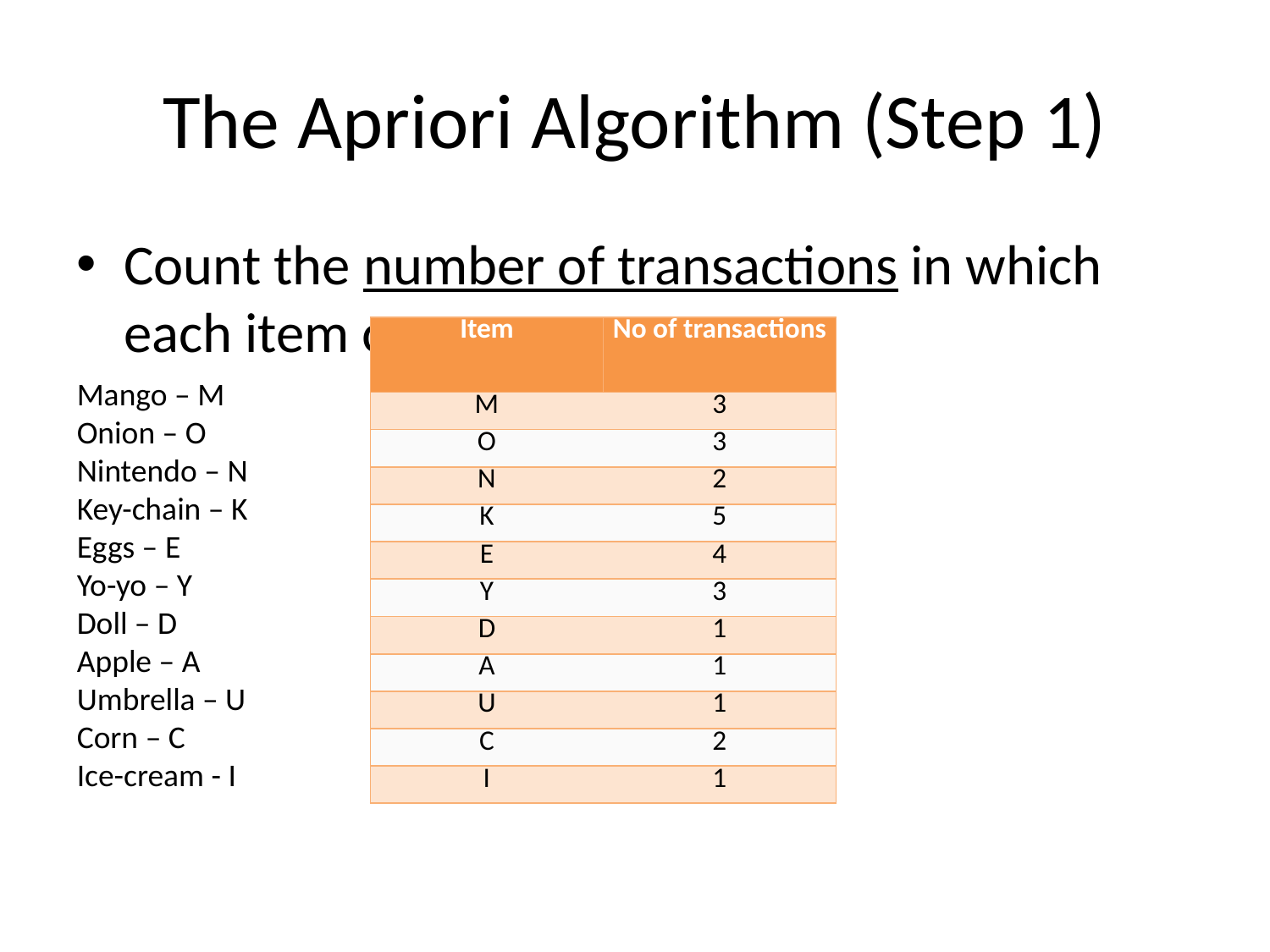

# The Apriori Algorithm (Step 1)
Count the number of transactions in which each item occurs
| Item | No of transactions |
| --- | --- |
| M | 3 |
| O | 3 |
| N | 2 |
| K | 5 |
| E | 4 |
| Y | 3 |
| D | 1 |
| A | 1 |
| U | 1 |
| C | 2 |
| I | 1 |
Mango – M
Onion – O
Nintendo – N
Key-chain – K
Eggs – E
Yo-yo – Y
Doll – D
Apple – A
Umbrella – U
Corn – C
Ice-cream - I